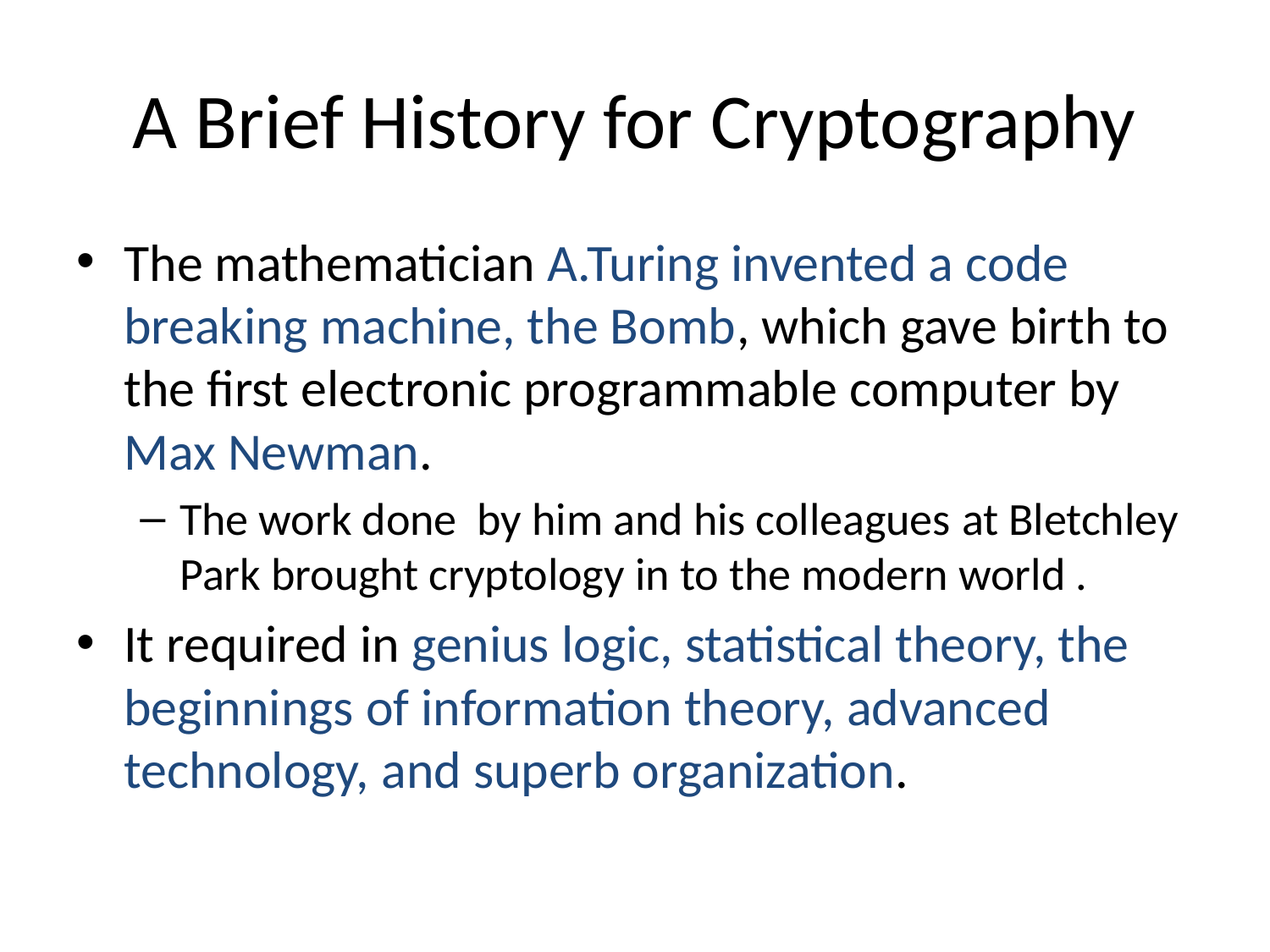

# A Brief History for Cryptography
The mathematician A.Turing invented a code breaking machine, the Bomb, which gave birth to the first electronic programmable computer by Max Newman.
The work done  by him and his colleagues at Bletchley Park brought cryptology in to the modern world .
It required in genius logic, statistical theory, the beginnings of information theory, advanced technology, and superb organization.